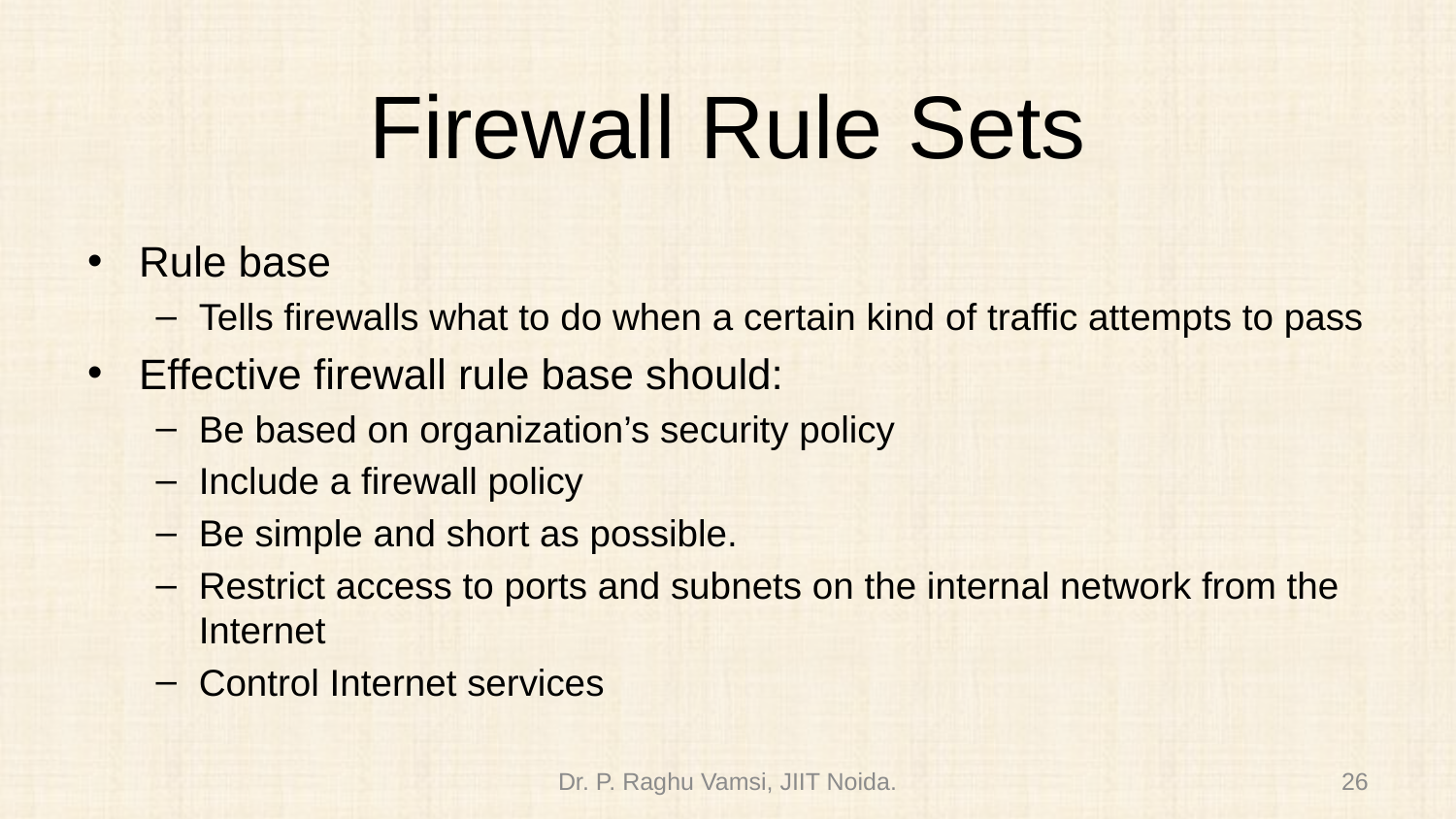

# Firewall Rule Sets
Rule base
Tells firewalls what to do when a certain kind of traffic attempts to pass
Effective firewall rule base should:
Be based on organization’s security policy
Include a firewall policy
Be simple and short as possible.
Restrict access to ports and subnets on the internal network from the Internet
Control Internet services
Dr. P. Raghu Vamsi, JIIT Noida.
26